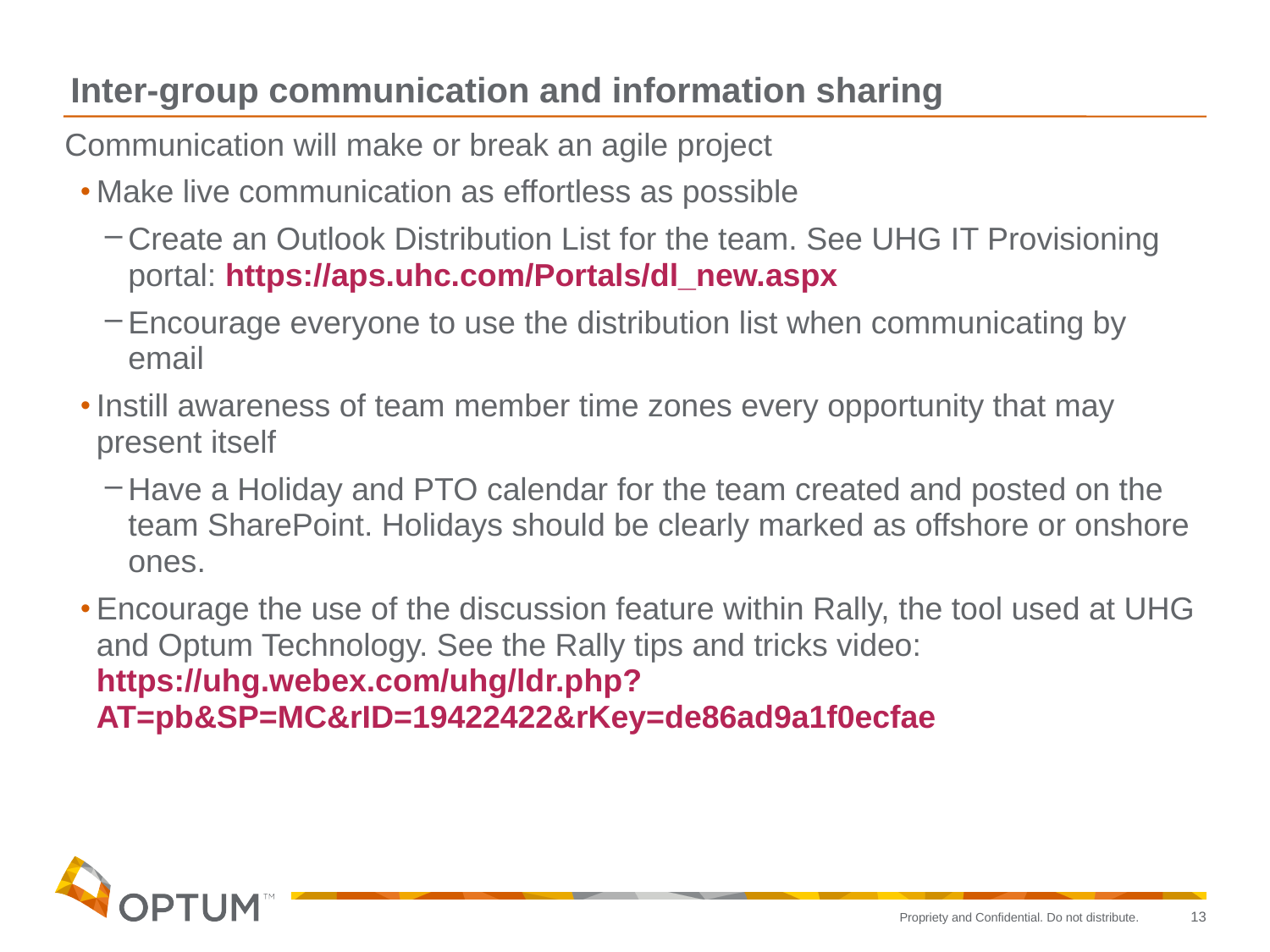

Inter-group communication and information sharing
Communication will make or break an agile project
Make live communication as effortless as possible
Create an Outlook Distribution List for the team. See UHG IT Provisioning portal: https://aps.uhc.com/Portals/dl_new.aspx
Encourage everyone to use the distribution list when communicating by email
Instill awareness of team member time zones every opportunity that may present itself
Have a Holiday and PTO calendar for the team created and posted on the team SharePoint. Holidays should be clearly marked as offshore or onshore ones.
Encourage the use of the discussion feature within Rally, the tool used at UHG and Optum Technology. See the Rally tips and tricks video: https://uhg.webex.com/uhg/ldr.php?AT=pb&SP=MC&rID=19422422&rKey=de86ad9a1f0ecfae

13